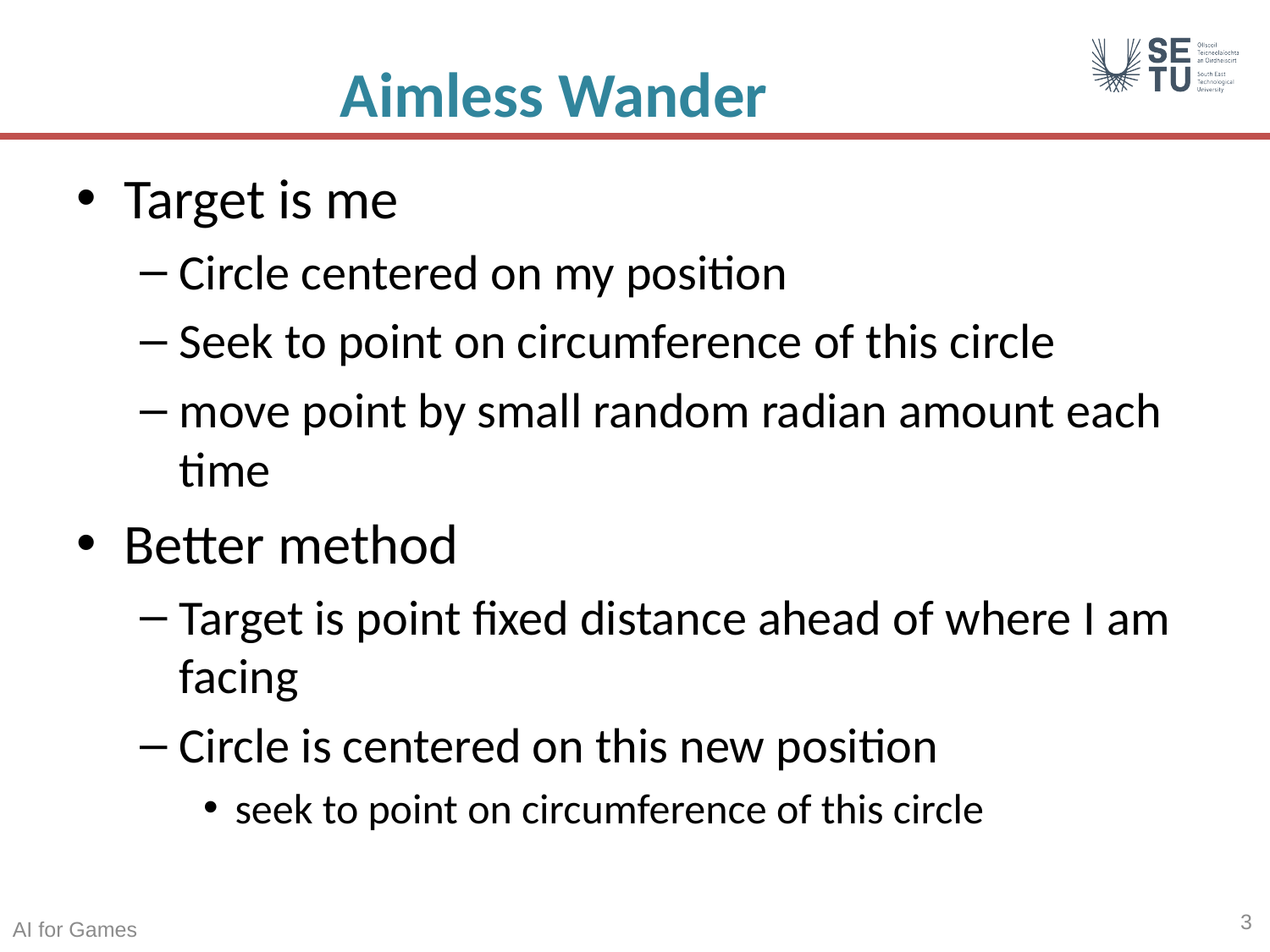

# Aimless Wander
Target is me
Circle centered on my position
Seek to point on circumference of this circle
move point by small random radian amount each time
Better method
Target is point fixed distance ahead of where I am facing
Circle is centered on this new position
seek to point on circumference of this circle
3